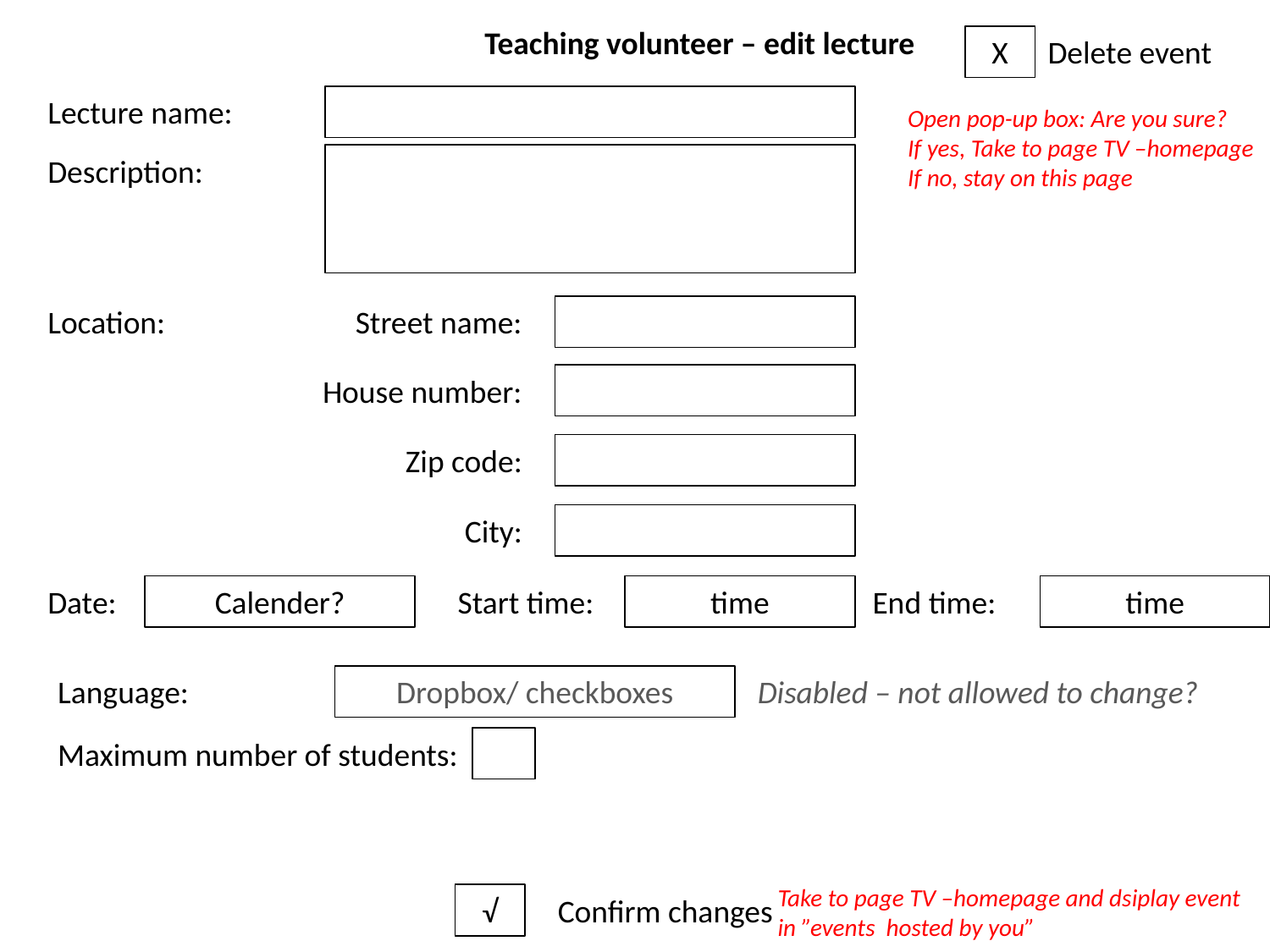

Teaching volunteer – edit lecture
X
Delete event
Lecture name:

Open pop-up box: Are you sure?
If yes, Take to page TV –homepage
If no, stay on this page
Description:

Location:
Street name:

House number:

Zip code:

City:

Date:
Calender?
Start time:
time
End time:
time
Language:
Dropbox/ checkboxes
Disabled – not allowed to change?
Maximum number of students:

Take to page TV –homepage and dsiplay event in ”events  hosted by you”
√
Confirm changes